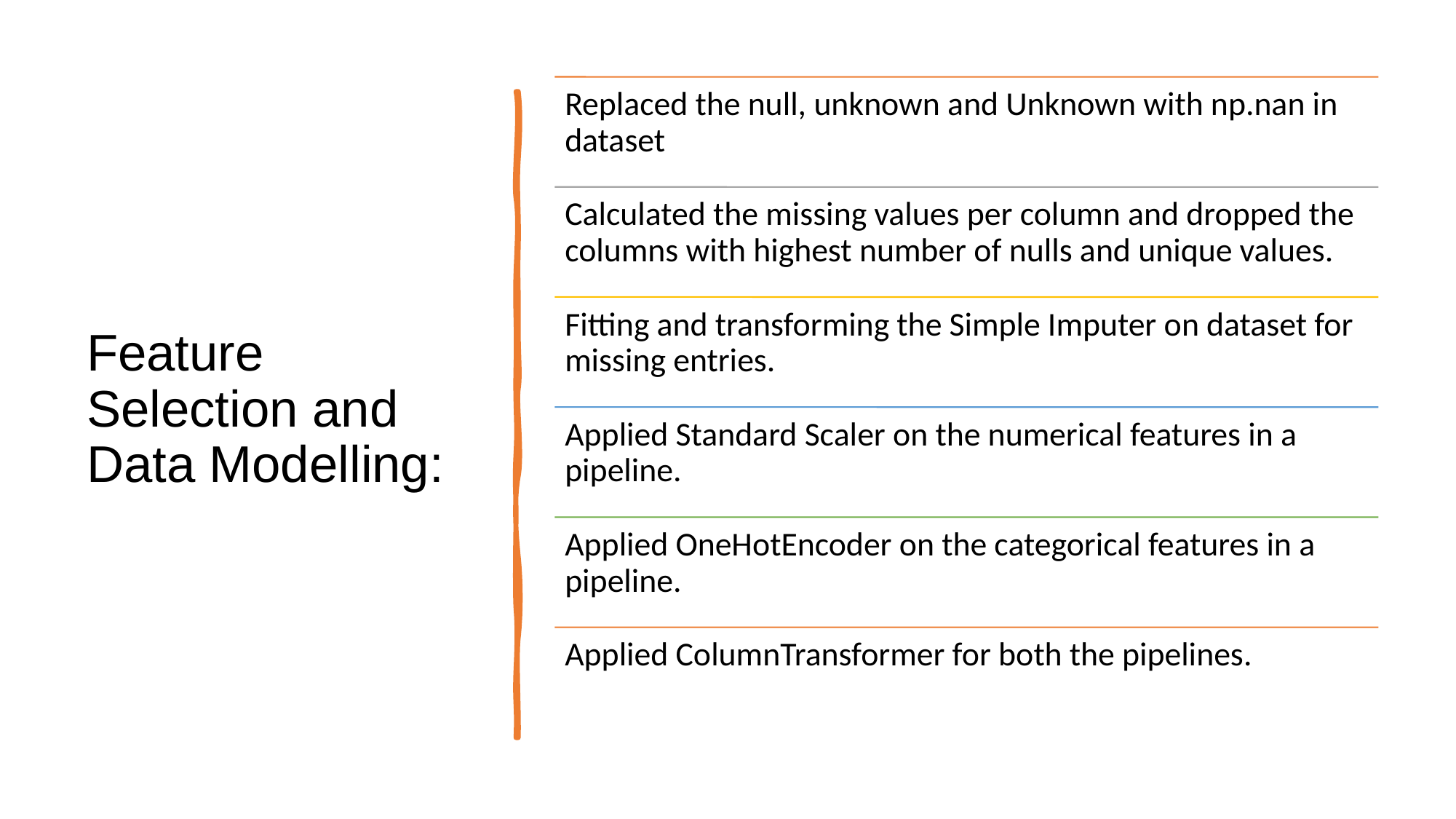

Replaced the null, unknown and Unknown with np.nan in  dataset
Calculated the missing values per column and dropped the columns with highest number of nulls and unique values.
Fitting and transforming the Simple Imputer on dataset for missing entries.
Applied Standard Scaler on the numerical features in a pipeline.
Applied OneHotEncoder on the categorical features in a pipeline.
Applied ColumnTransformer for both the pipelines.
# Feature Selection and Data Modelling: